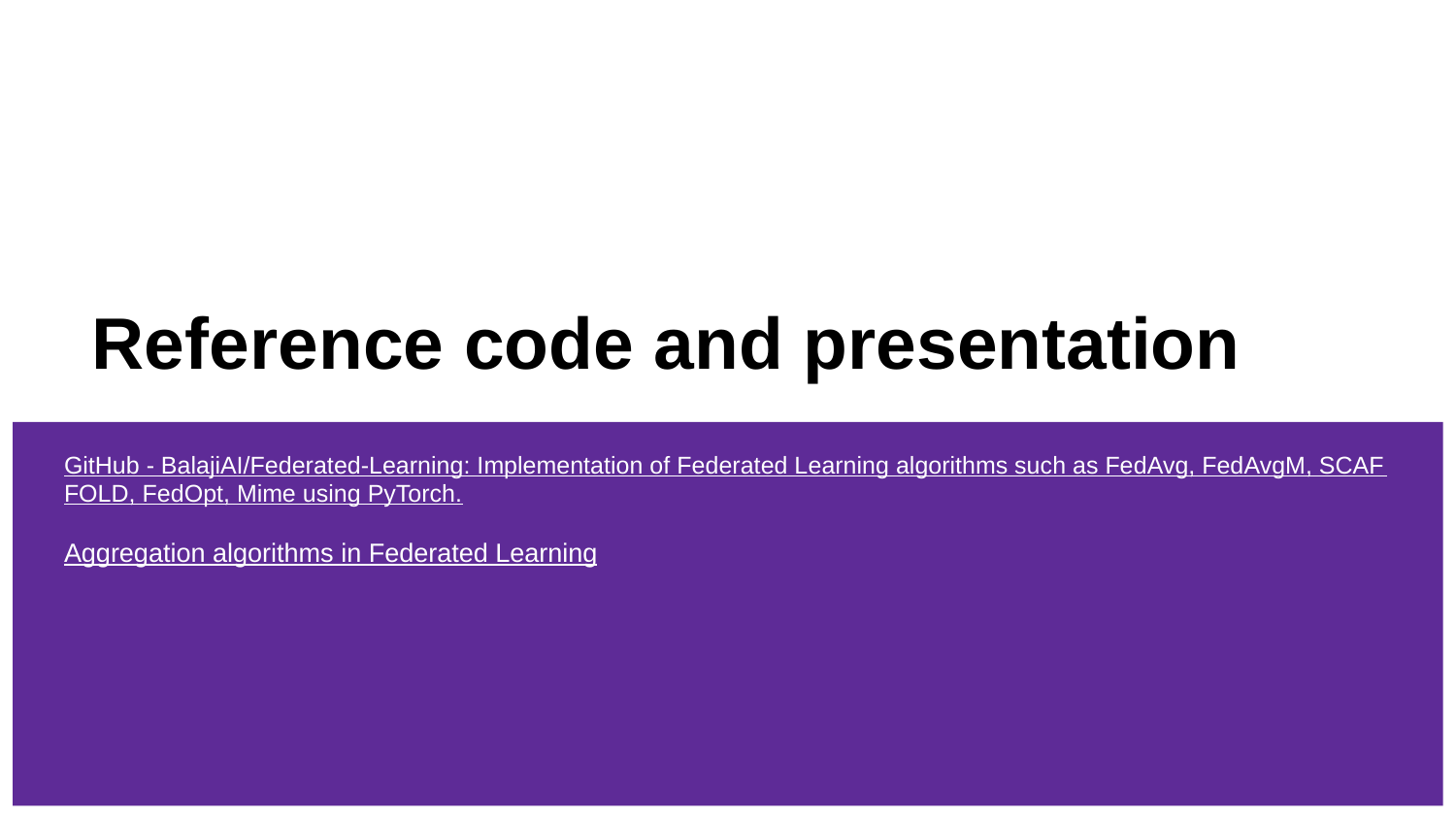

# Reference code and presentation
GitHub - BalajiAI/Federated-Learning: Implementation of Federated Learning algorithms such as FedAvg, FedAvgM, SCAFFOLD, FedOpt, Mime using PyTorch.
Aggregation algorithms in Federated Learning